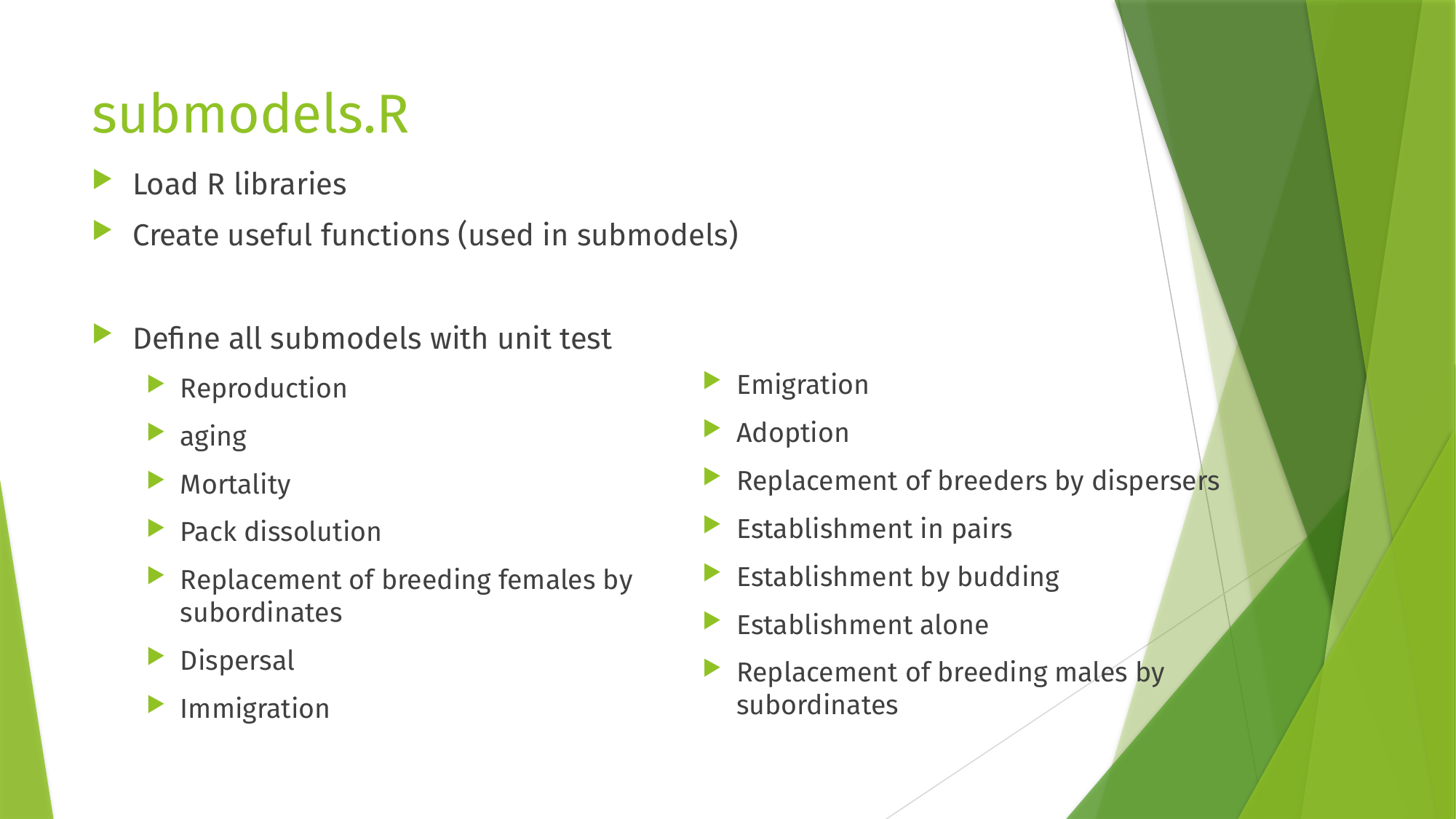

# submodels.R
Load R libraries
Create useful functions (used in submodels)

Define all submodels with unit test
Reproduction
aging
Mortality
Pack dissolution
Replacement of breeding females by subordinates
Dispersal
Immigration

Emigration
Adoption
Replacement of breeders by dispersers
Establishment in pairs
Establishment by budding
Establishment alone
Replacement of breeding males by subordinates